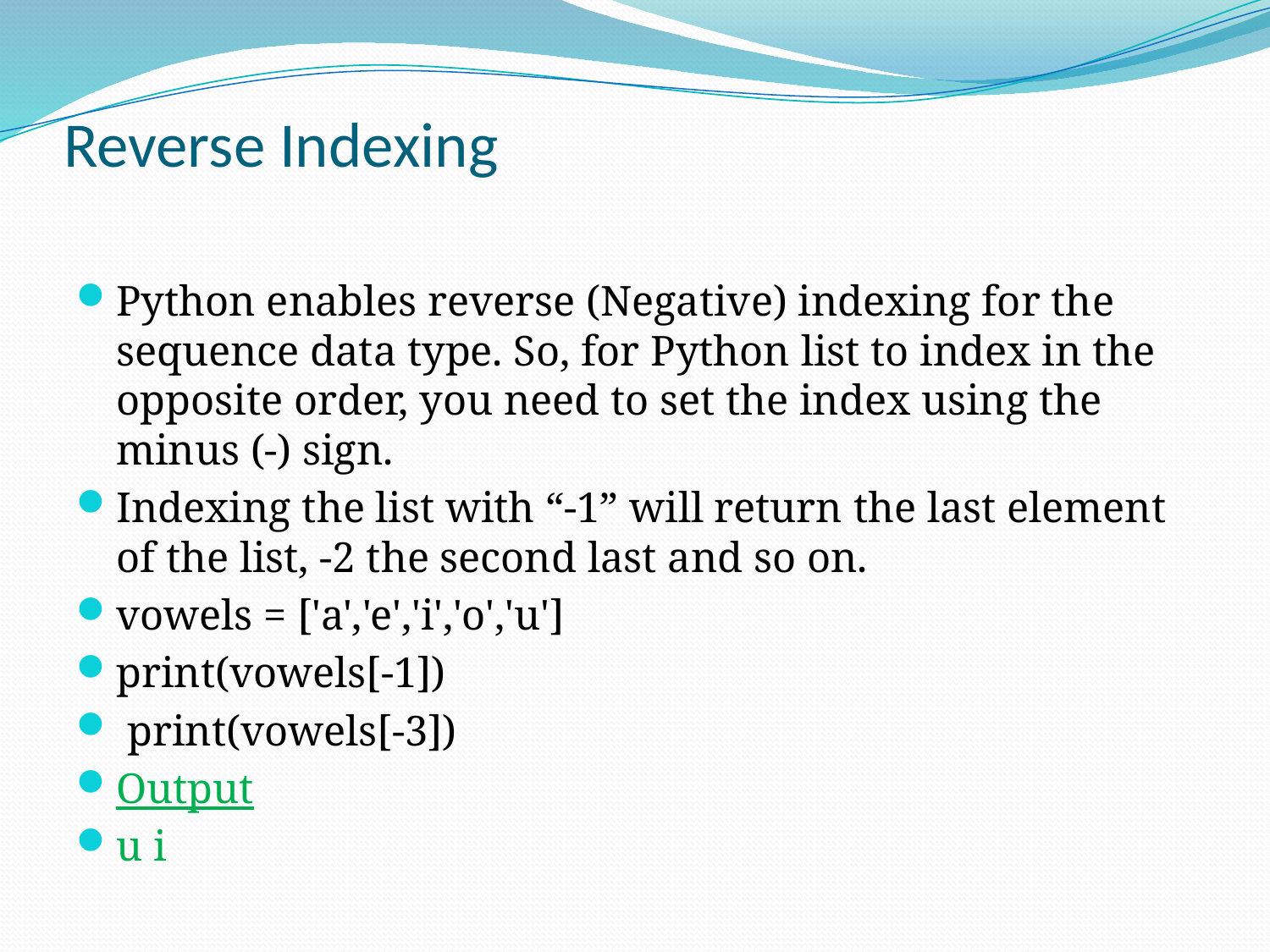

# Reverse Indexing
Python enables reverse (Negative) indexing for the sequence data type. So, for Python list to index in the opposite order, you need to set the index using the minus (-) sign.
Indexing the list with “-1” will return the last element of the list, -2 the second last and so on.
vowels = ['a','e','i','o','u']
print(vowels[-1])
 print(vowels[-3])
Output
u i